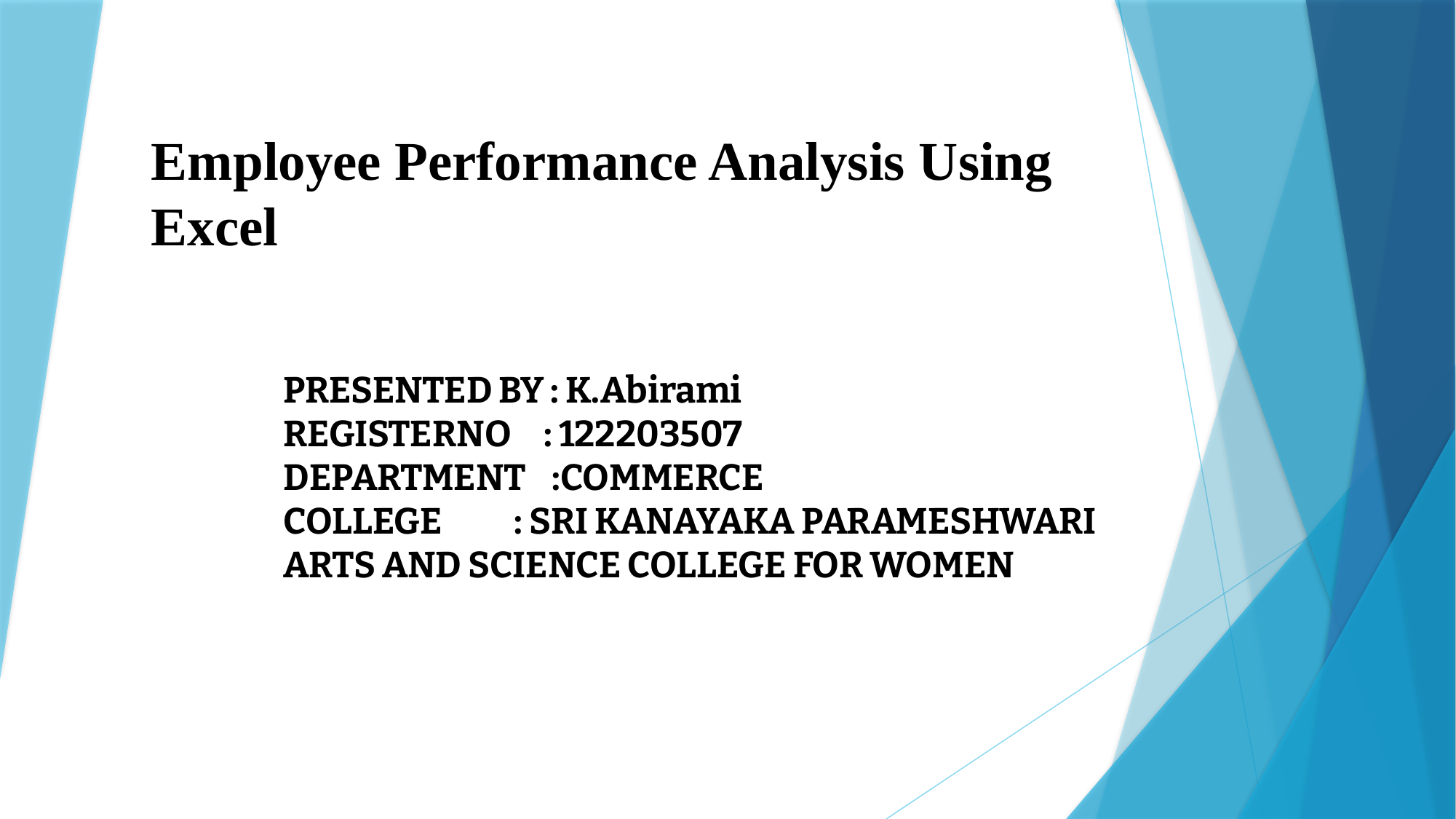

# Employee Performance Analysis Using Excel
PRESENTED BY : K.Abirami
REGISTERNO     : 122203507
DEPARTMENT    :COMMERCE
COLLEGE           : SRI KANAYAKA PARAMESHWARI  ARTS AND SCIENCE COLLEGE FOR WOMEN